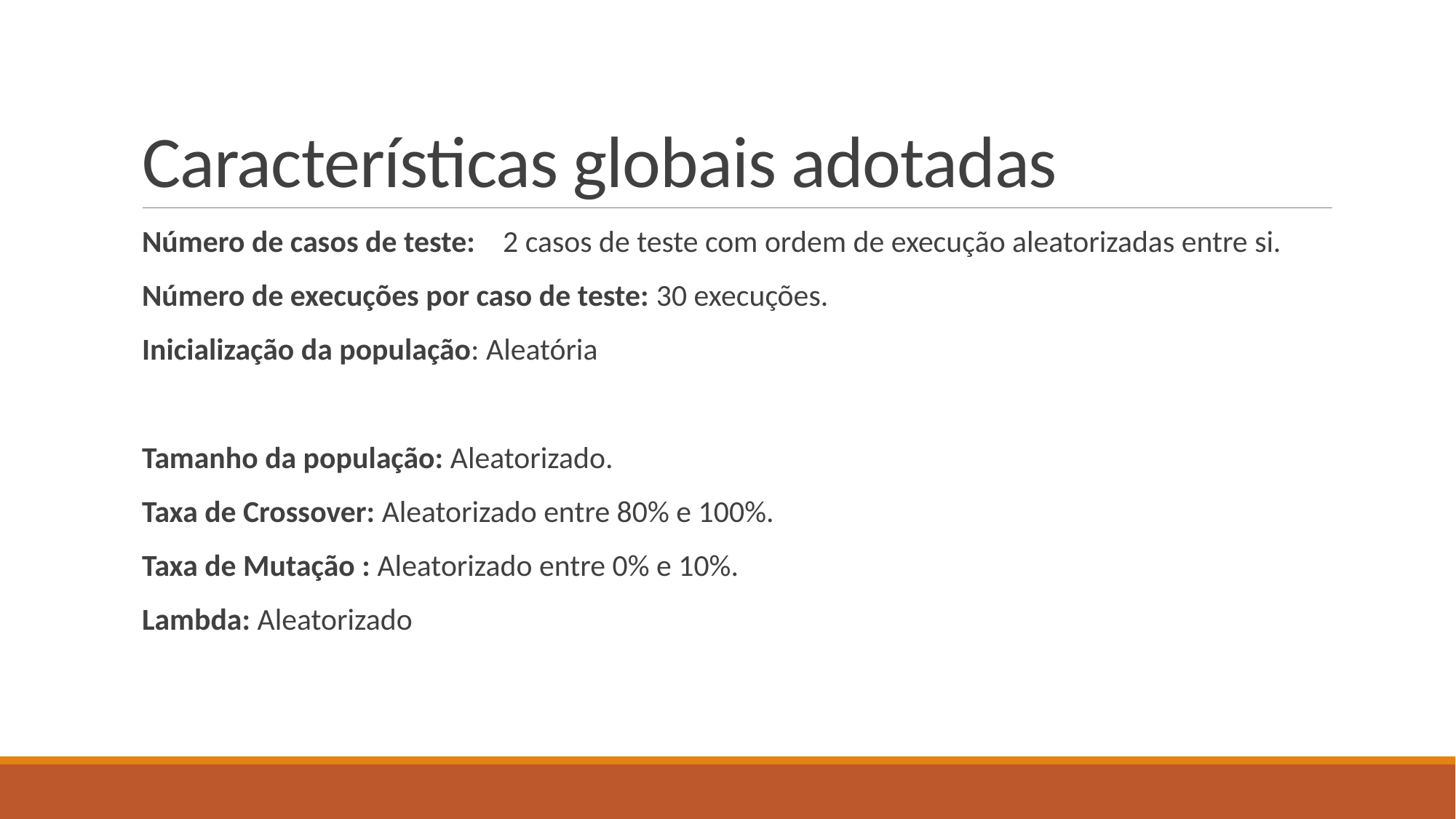

# Características globais adotadas
Número de casos de teste:    2 casos de teste com ordem de execução aleatorizadas entre si.
Número de execuções por caso de teste: 30 execuções.
Inicialização da população: Aleatória

Tamanho da população: Aleatorizado.
Taxa de Crossover: Aleatorizado entre 80% e 100%.
Taxa de Mutação : Aleatorizado entre 0% e 10%.
Lambda: Aleatorizado